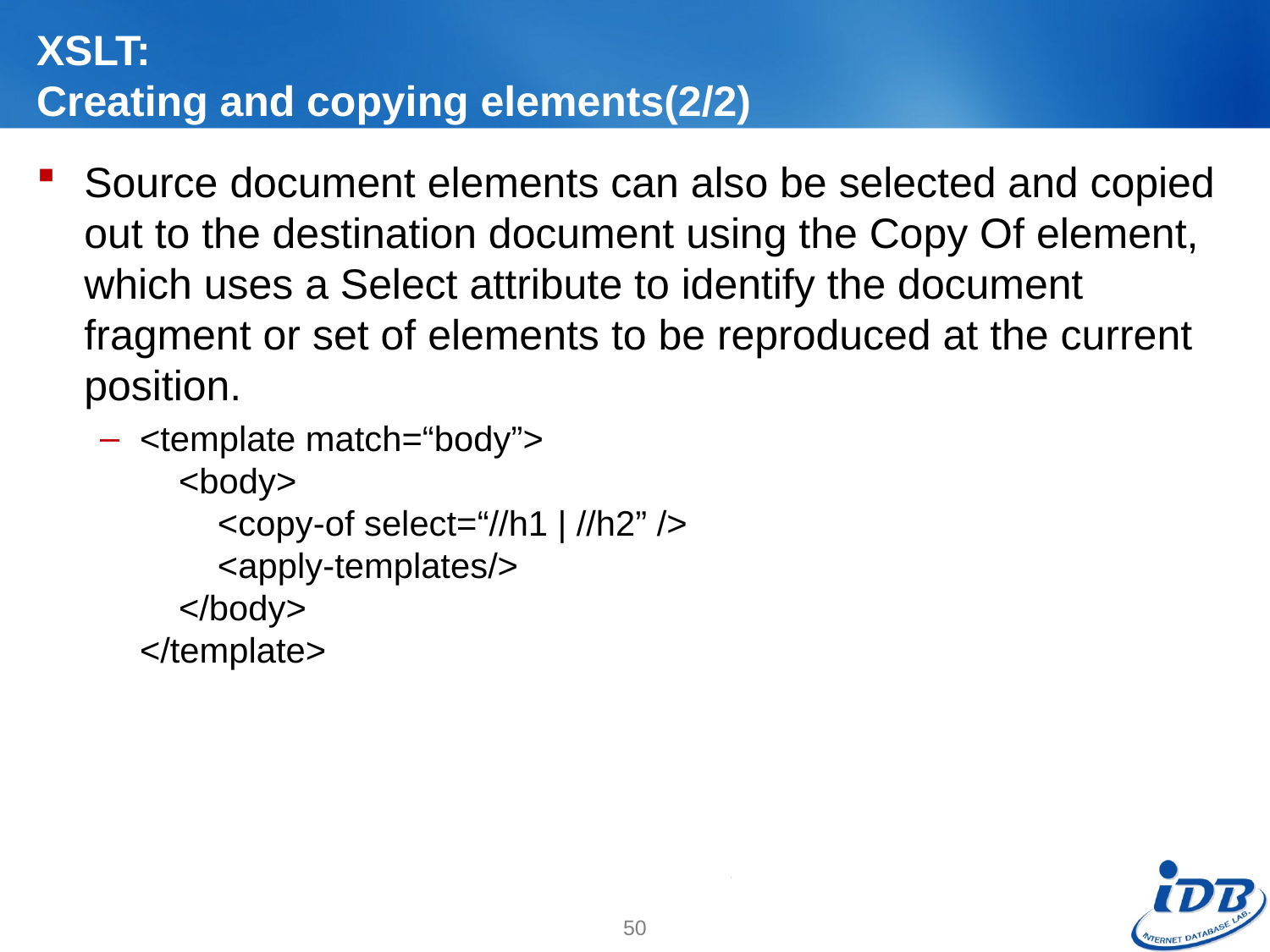

# XSLT: Creating and copying elements(2/2)
Source document elements can also be selected and copied out to the destination document using the Copy Of element, which uses a Select attribute to identify the document fragment or set of elements to be reproduced at the current position.
<template match=“body”>
    <body>
        <copy-of select=“//h1 | //h2” />
        <apply-templates/>
    </body>
</template>
50